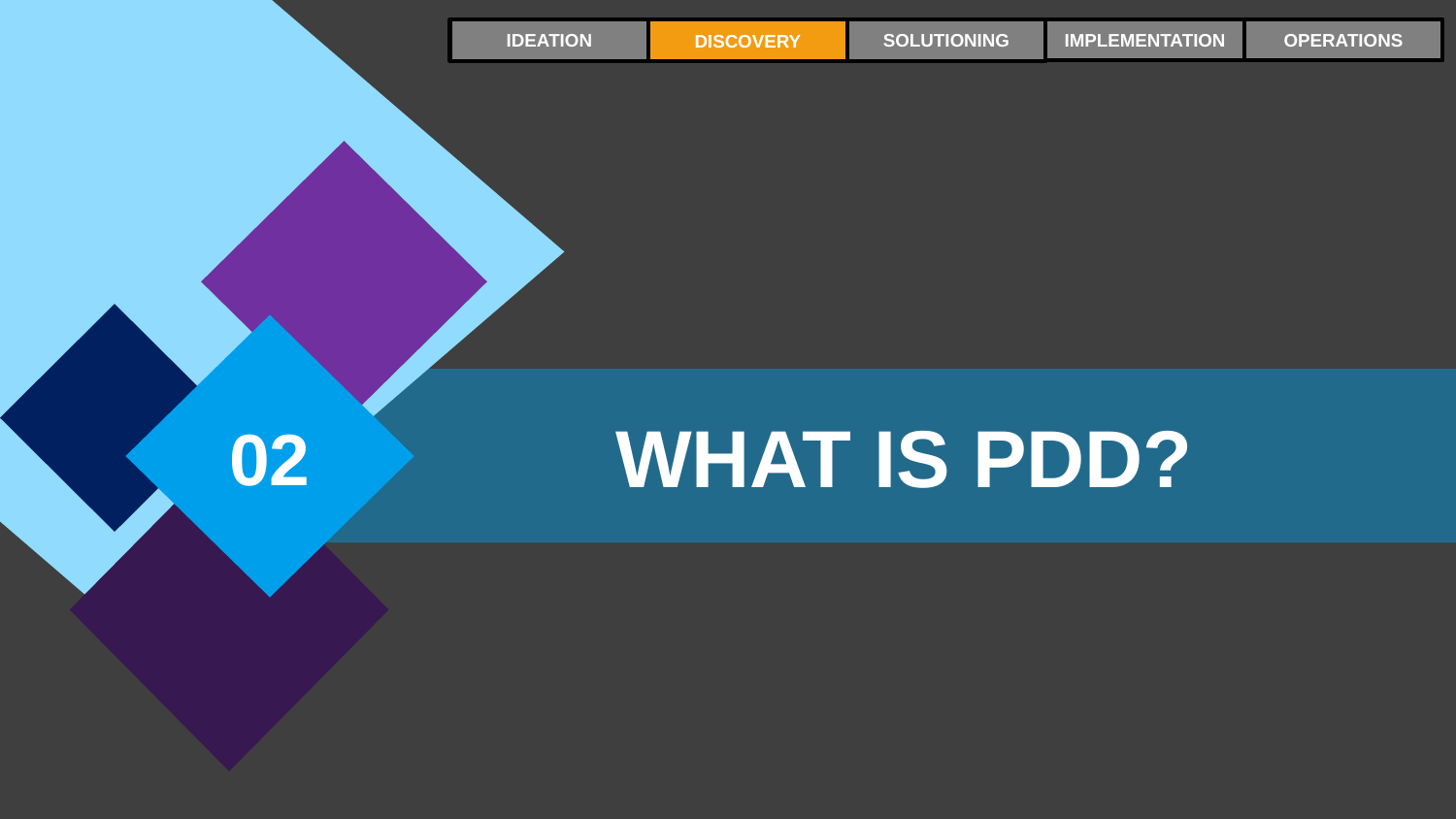

IMPLEMENTATION
OPERATIONS
IDEATION
SOLUTIONING
DISCOVERY

02

WHAT IS PDD?